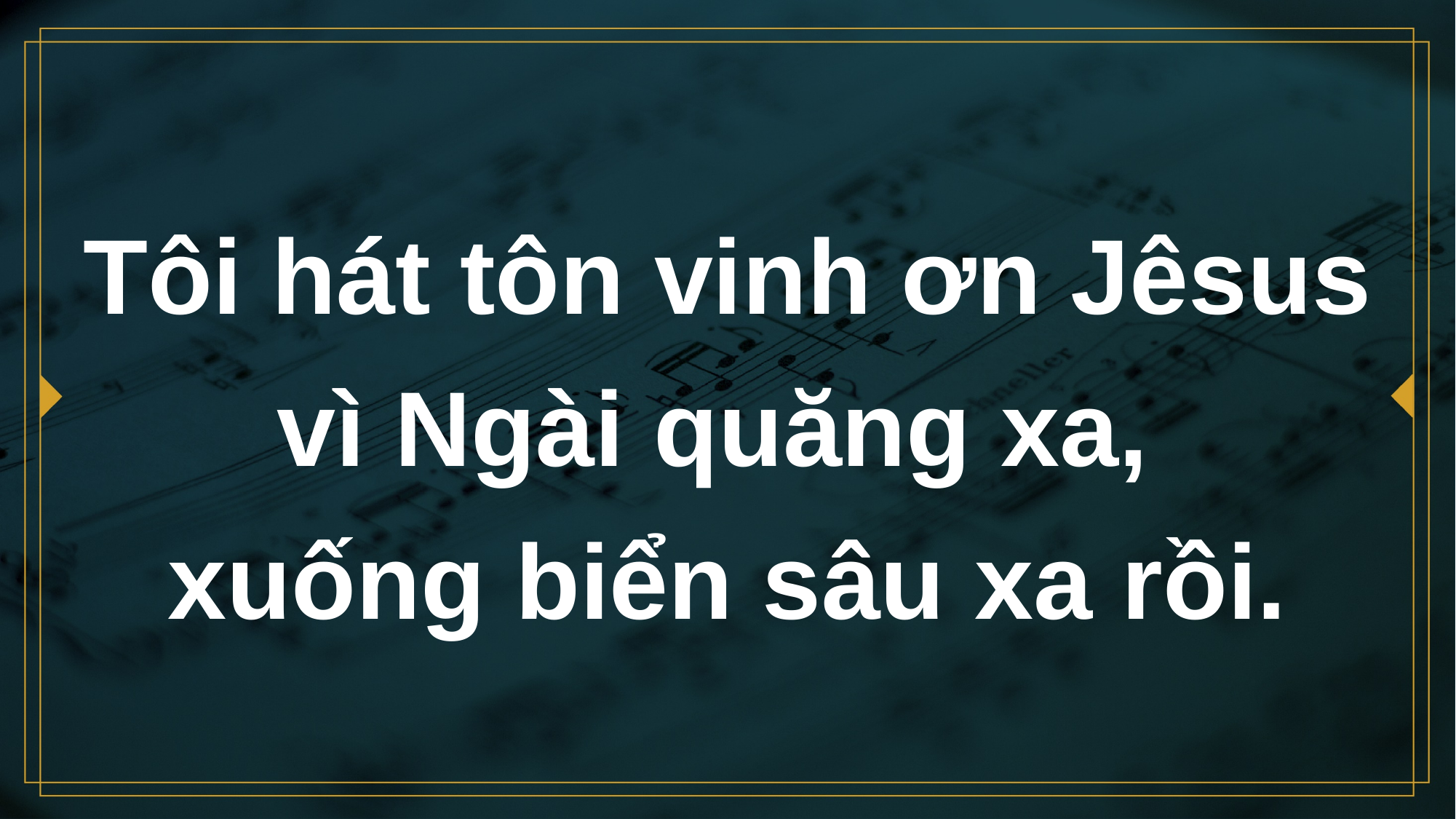

# Tôi hát tôn vinh ơn Jêsus vì Ngài quăng xa, xuống biển sâu xa rồi.